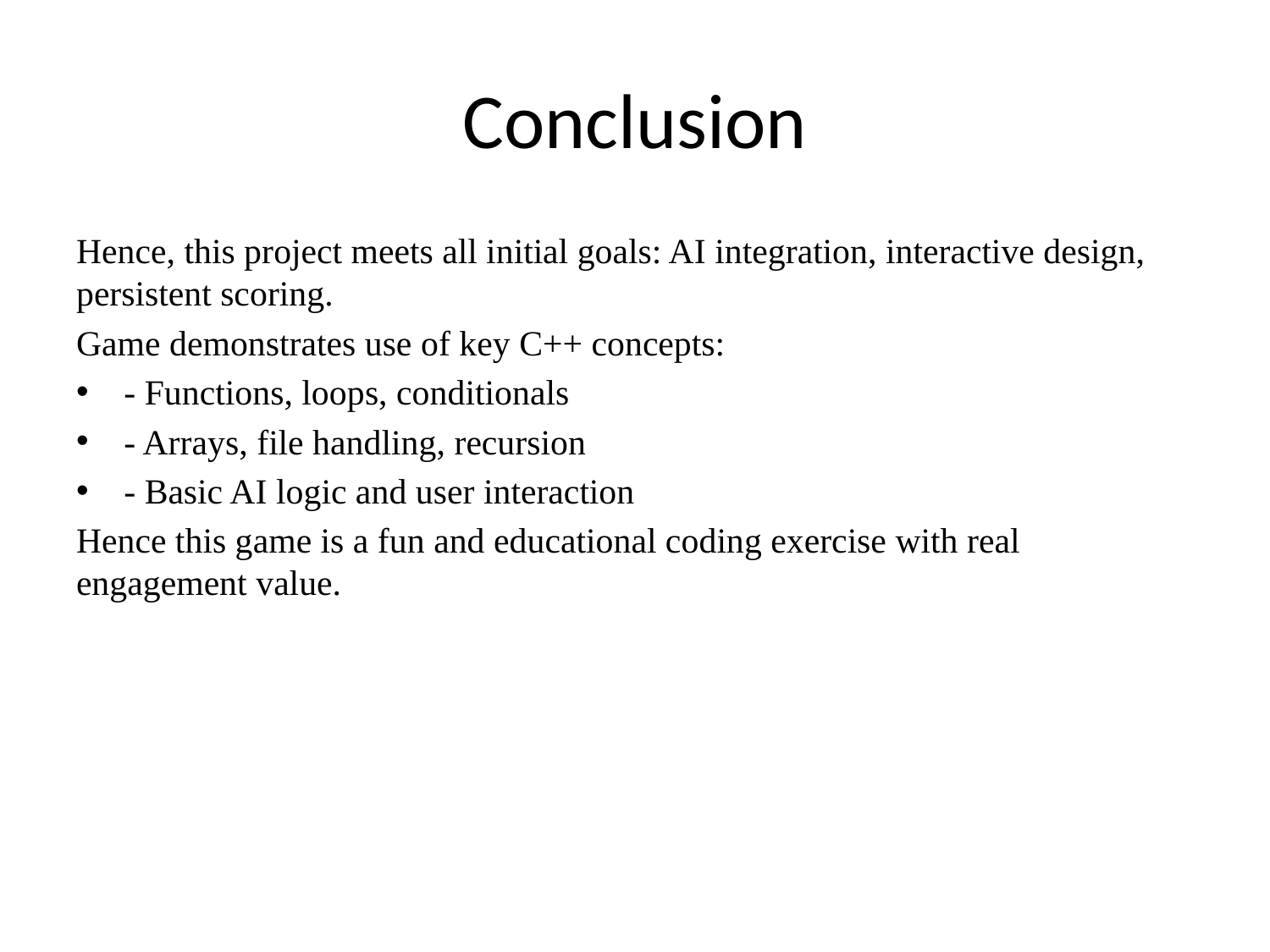

# Conclusion
Hence, this project meets all initial goals: AI integration, interactive design, persistent scoring.
Game demonstrates use of key C++ concepts:
- Functions, loops, conditionals
- Arrays, file handling, recursion
- Basic AI logic and user interaction
Hence this game is a fun and educational coding exercise with real engagement value.